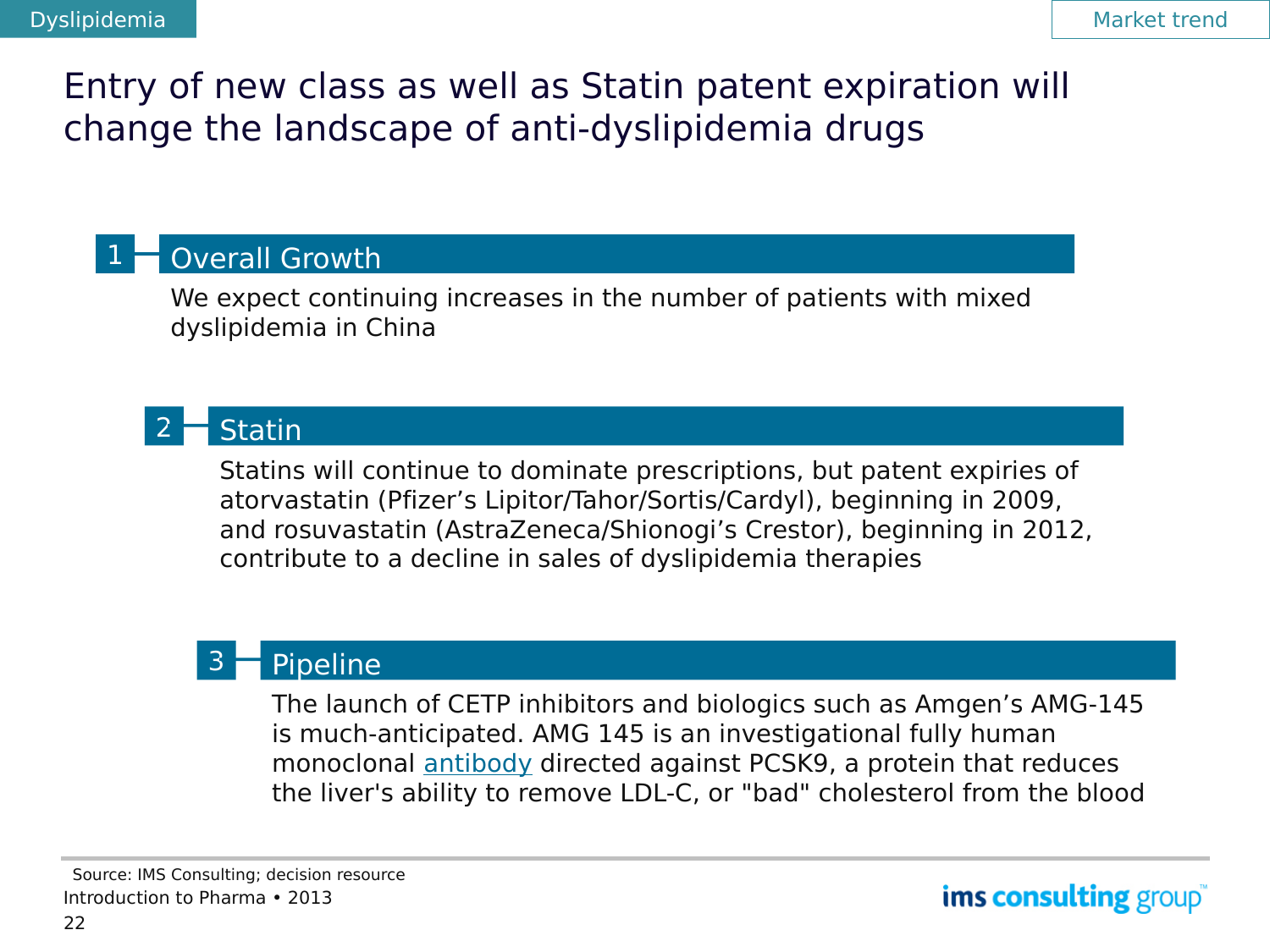

Dyslipidemia
Market trend
# Entry of new class as well as Statin patent expiration will change the landscape of anti-dyslipidemia drugs
1

Overall Growth

We expect continuing increases in the number of patients with mixed dyslipidemia in China
2

Statin

Statins will continue to dominate prescriptions, but patent expiries of atorvastatin (Pfizer’s Lipitor/Tahor/Sortis/Cardyl), beginning in 2009, and rosuvastatin (AstraZeneca/Shionogi’s Crestor), beginning in 2012, contribute to a decline in sales of dyslipidemia therapies
3

Pipeline

The launch of CETP inhibitors and biologics such as Amgen’s AMG-145 is much-anticipated. AMG 145 is an investigational fully human monoclonal antibody directed against PCSK9, a protein that reduces the liver's ability to remove LDL-C, or "bad" cholesterol from the blood
Source: IMS Consulting; decision resource
Introduction to Pharma • 2013